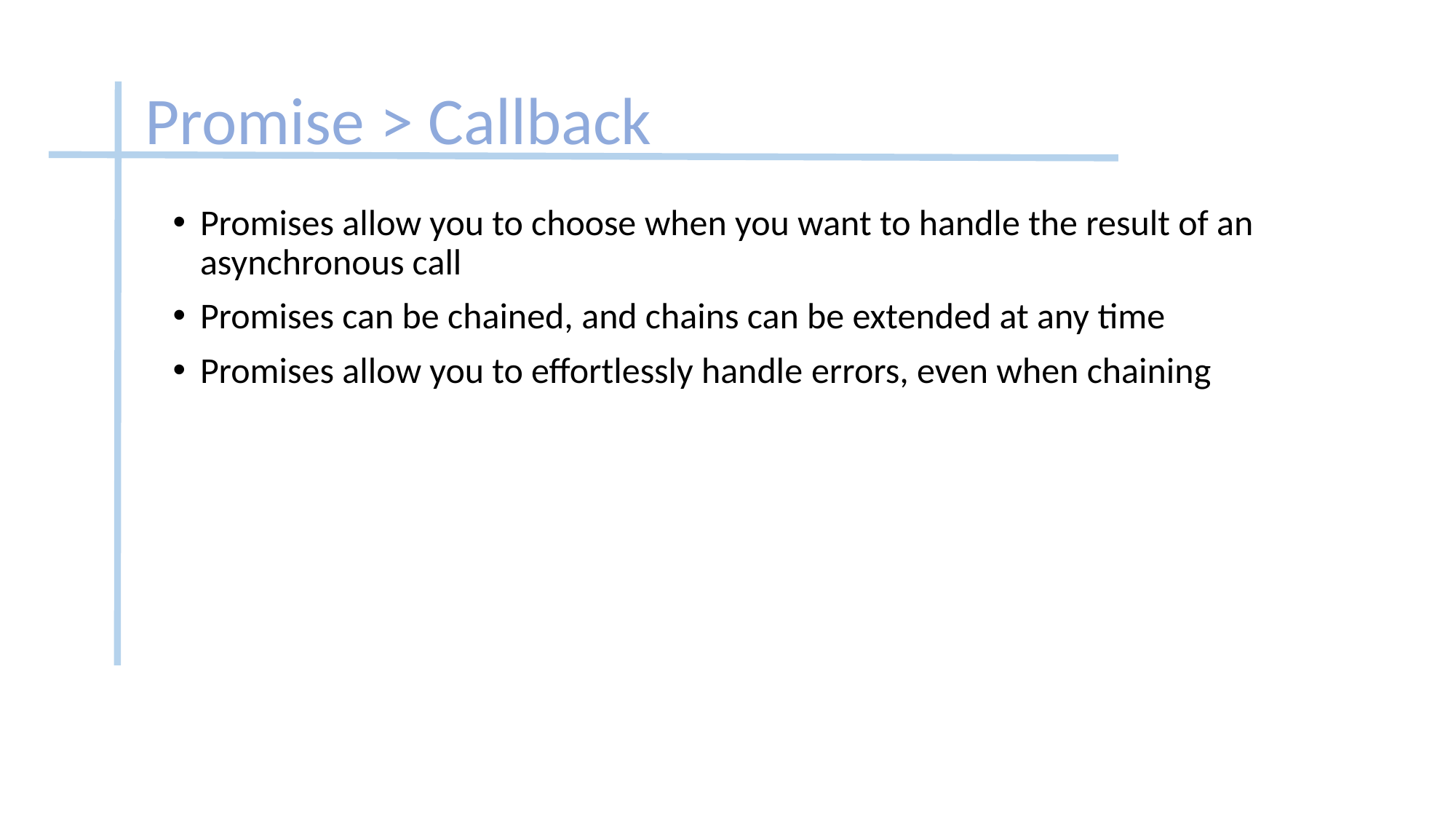

# Promise > Callback
Promises allow you to choose when you want to handle the result of an asynchronous call
Promises can be chained, and chains can be extended at any time
Promises allow you to effortlessly handle errors, even when chaining